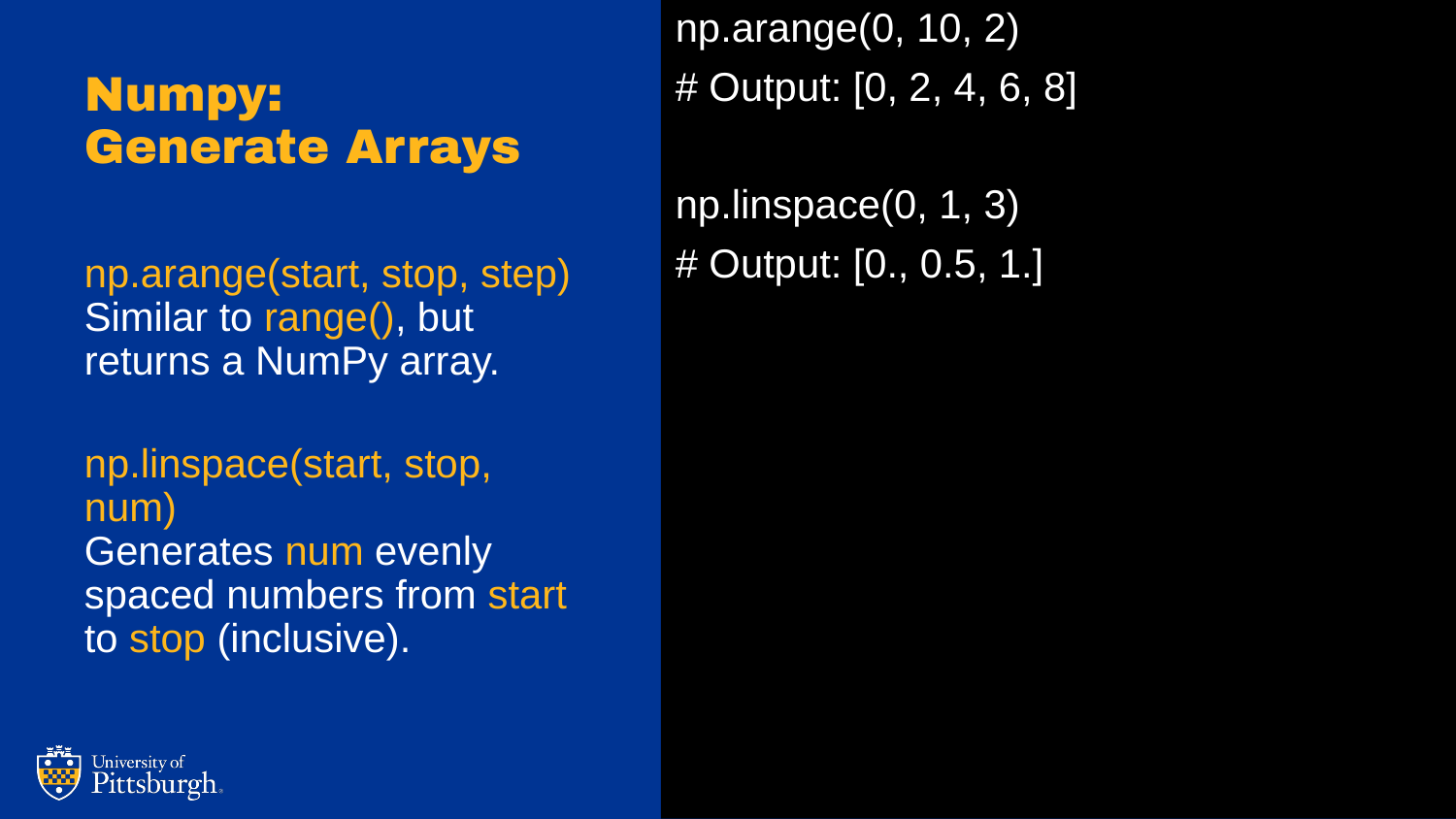

np.arange(0, 10, 2)
# Output: [0, 2, 4, 6, 8]

np.linspace(0, 1, 3)
# Output: [0., 0.5, 1.]
# Numpy:
Generate Arrays
np.arange(start, stop, step)
Similar to range(), but returns a NumPy array.

np.linspace(start, stop, num)
Generates num evenly spaced numbers from start to stop (inclusive).